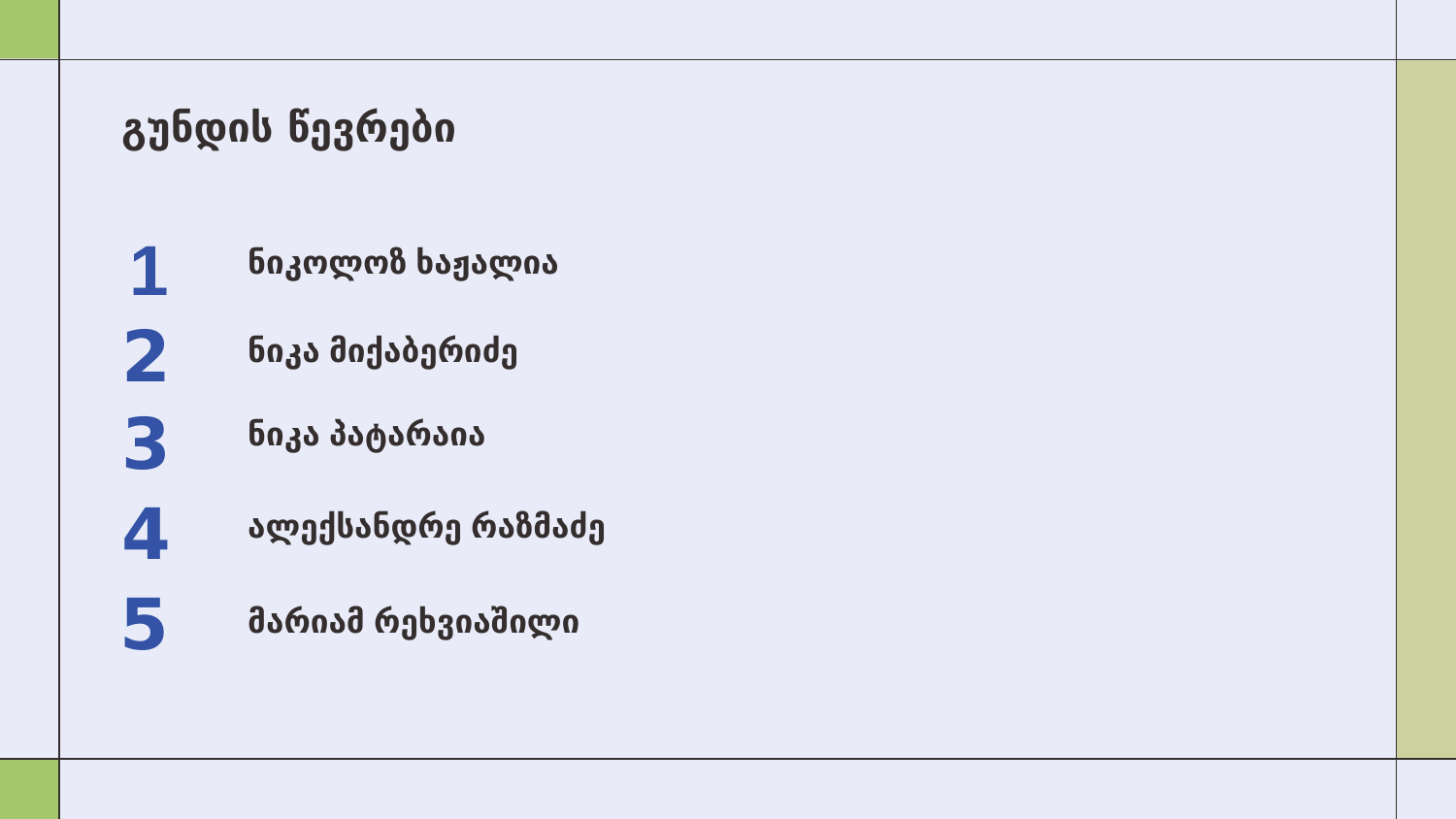

# გუნდის წევრები
ნიკოლოზ ხაჟალია
1
ნიკა მიქაბერიძე
2
ნიკა პატარაია
3
ალექსანდრე რაზმაძე
4
მარიამ რეხვიაშილი
5